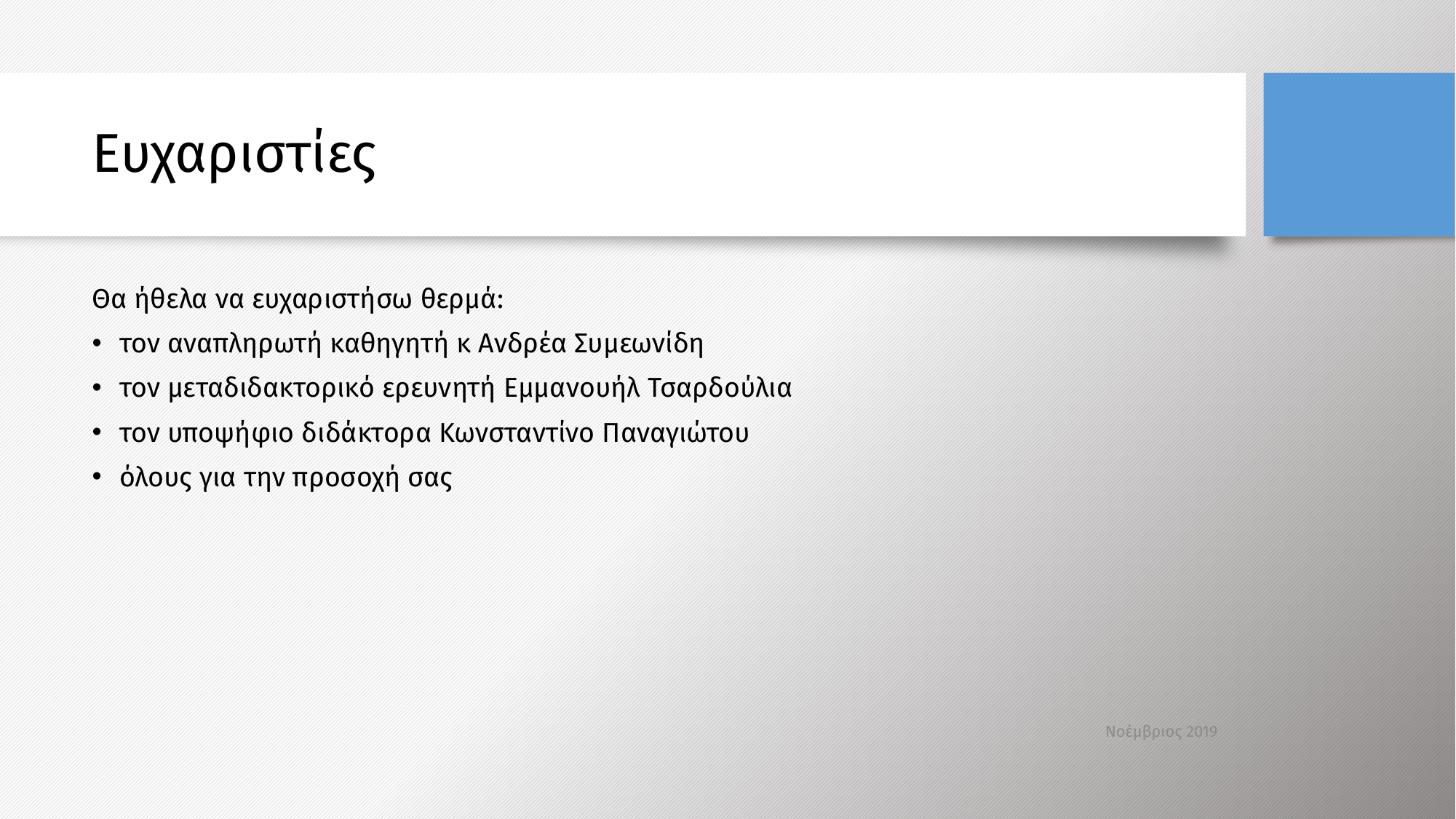

# Ευχαριστίες
Θα ήθελα να ευχαριστήσω θερμά:
τον αναπληρωτή καθηγητή κ Ανδρέα Συμεωνίδη
τον μεταδιδακτορικό ερευνητή Εμμανουήλ Τσαρδούλια
τον υποψήφιο διδάκτορα Κωνσταντίνο Παναγιώτου
όλους για την προσοχή σας

Νοέμβριος 2019